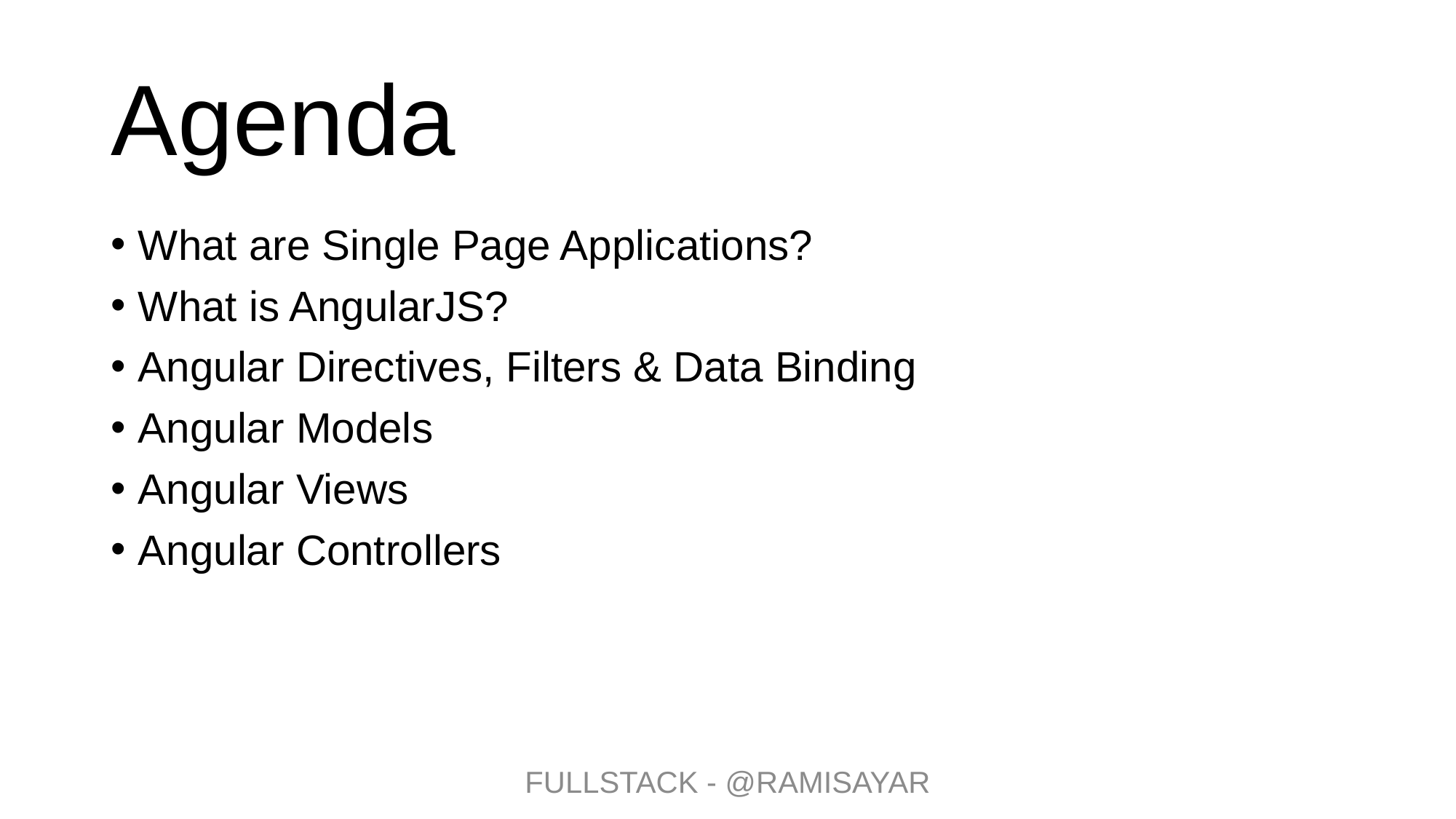

# Agenda
What are Single Page Applications?
What is AngularJS?
Angular Directives, Filters & Data Binding
Angular Models
Angular Views
Angular Controllers
FULLSTACK - @RAMISAYAR